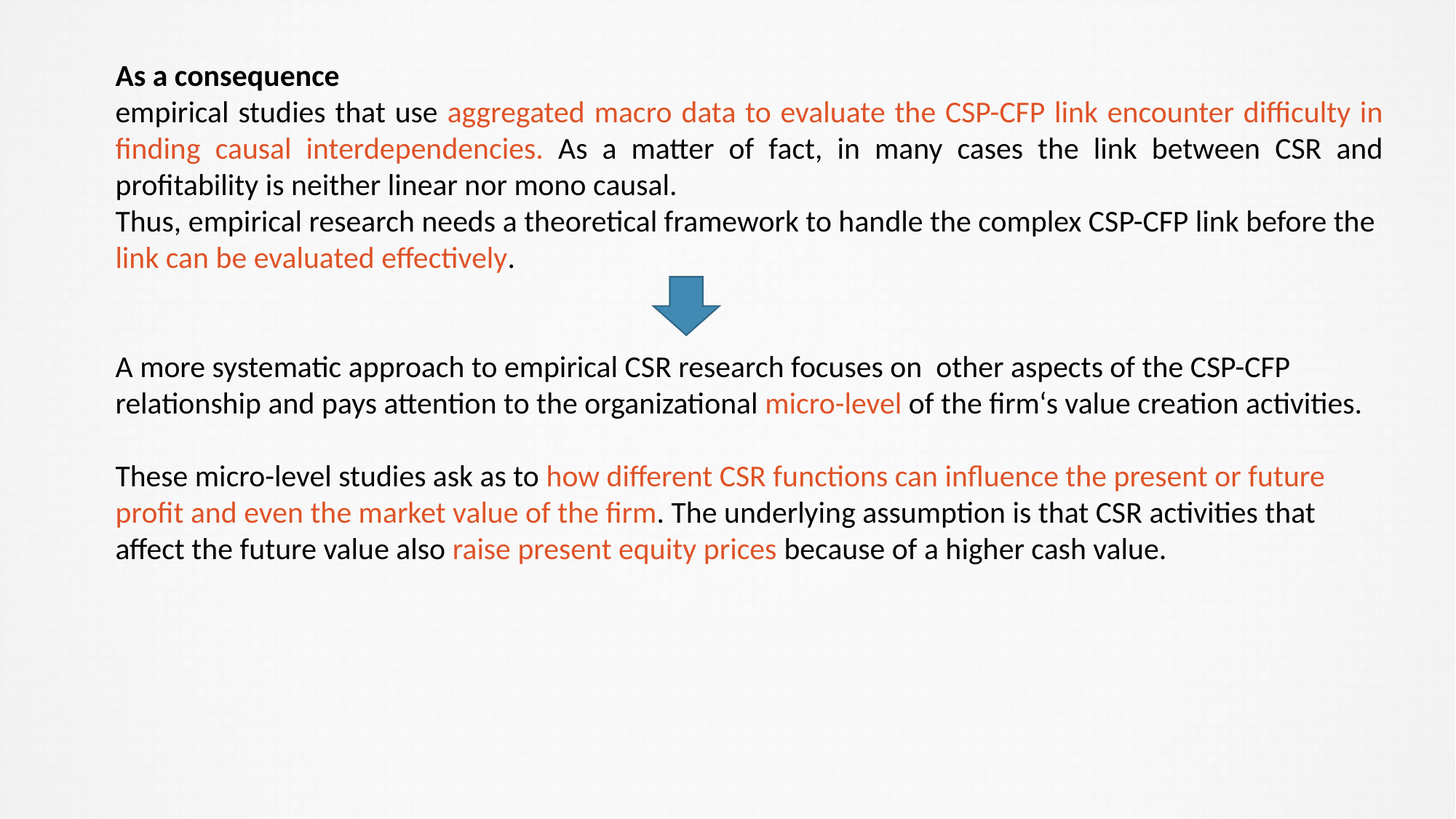

As a consequence
empirical studies that use aggregated macro data to evaluate the CSP-CFP link encounter difficulty in finding causal interdependencies. As a matter of fact, in many cases the link between CSR and profitability is neither linear nor mono causal.
Thus, empirical research needs a theoretical framework to handle the complex CSP-CFP link before the link can be evaluated effectively.

A more systematic approach to empirical CSR research focuses on  other aspects of the CSP-CFP relationship and pays attention to the organizational micro-level of the firm‘s value creation activities.

These micro-level studies ask as to how different CSR functions can influence the present or future profit and even the market value of the firm. The underlying assumption is that CSR activities that affect the future value also raise present equity prices because of a higher cash value.